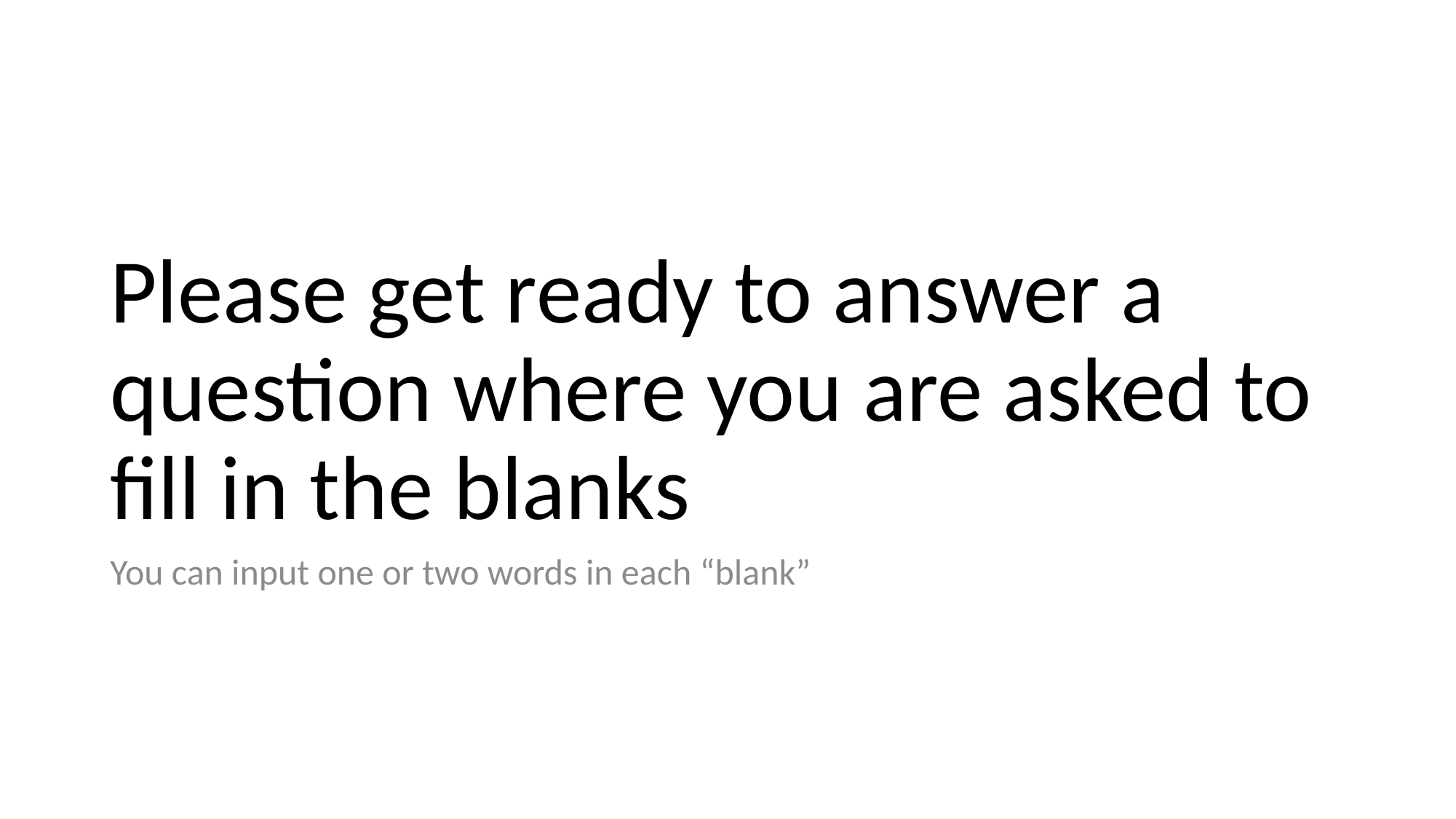

# Please get ready to answer a question where you are asked to fill in the blanks
You can input one or two words in each “blank”